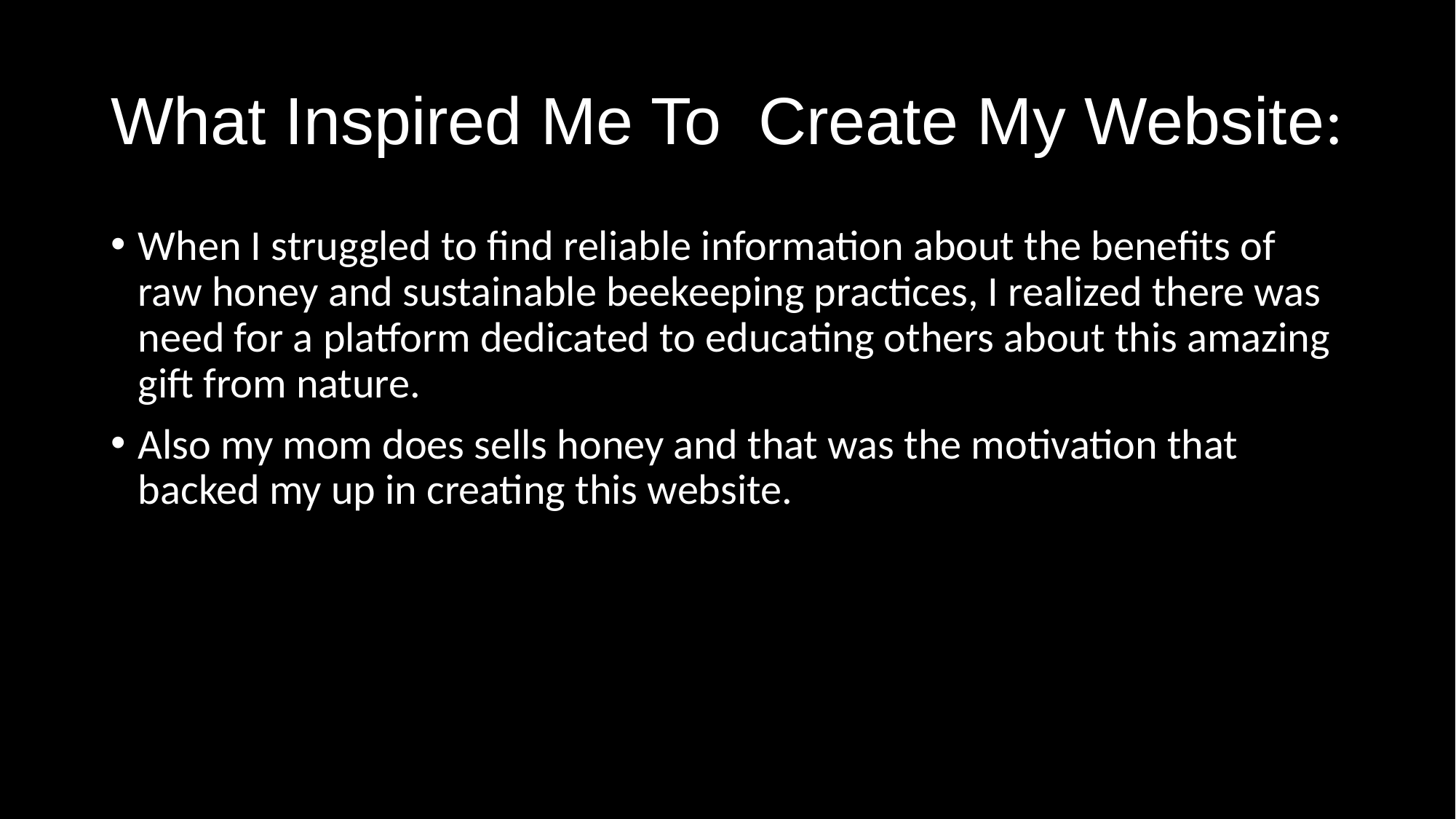

# What Inspired Me To  Create My Website:
When I struggled to find reliable information about the benefits of raw honey and sustainable beekeeping practices, I realized there was need for a platform dedicated to educating others about this amazing gift from nature.
Also my mom does sells honey and that was the motivation that backed my up in creating this website.